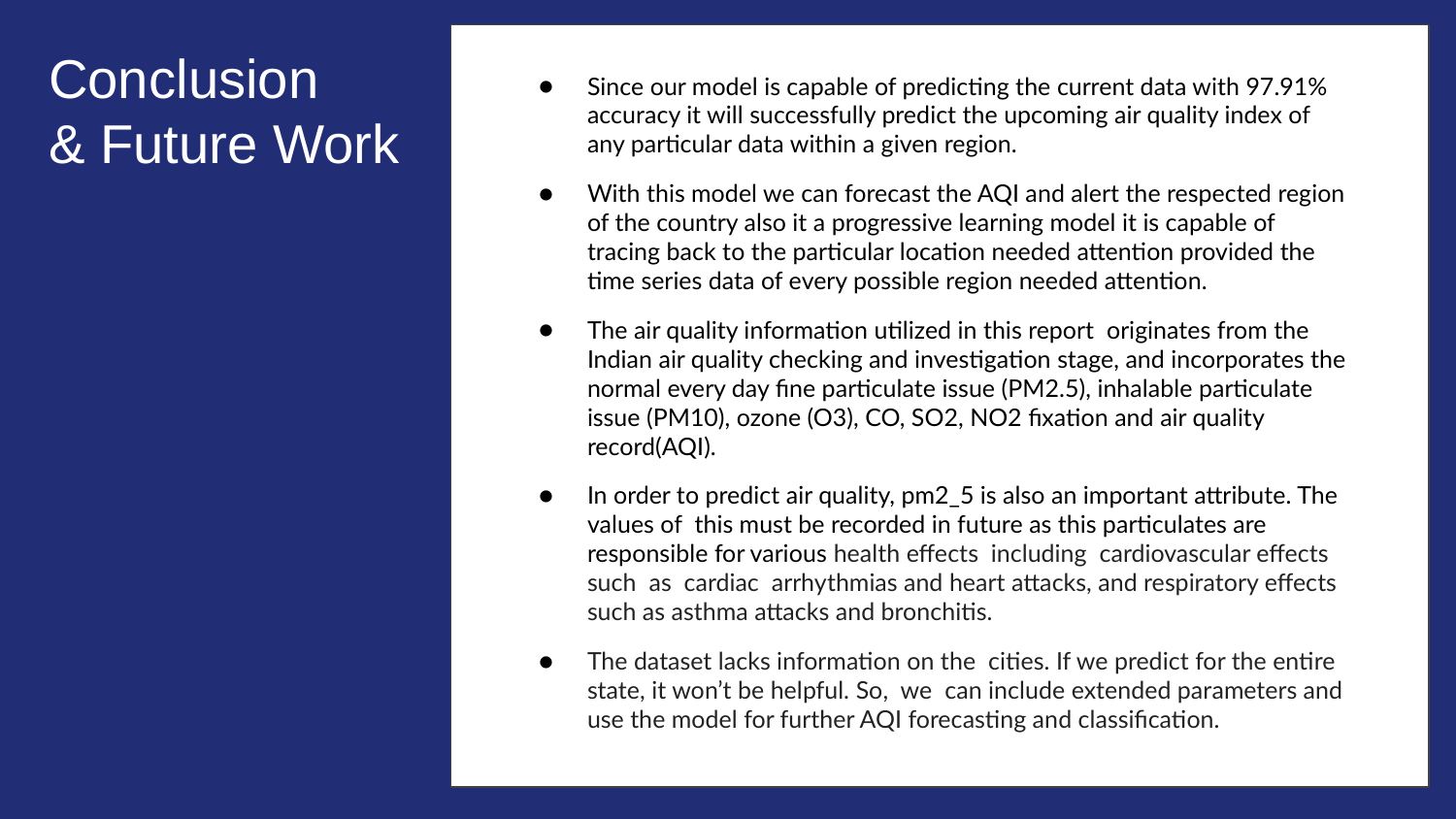

Conclusion
& Future Work

Since our model is capable of predicting the current data with 97.91% accuracy it will successfully predict the upcoming air quality index of any particular data within a given region.
With this model we can forecast the AQI and alert the respected region of the country also it a progressive learning model it is capable of tracing back to the particular location needed attention provided the time series data of every possible region needed attention.
The air quality information utilized in this report  originates from the Indian air quality checking and investigation stage, and incorporates the normal every day fine particulate issue (PM2.5), inhalable particulate issue (PM10), ozone (O3), CO, SO2, NO2 fixation and air quality record(AQI).
In order to predict air quality, pm2_5 is also an important attribute. The values of  this must be recorded in future as this particulates are responsible for various health effects  including  cardiovascular effects such  as  cardiac  arrhythmias and heart attacks, and respiratory effects such as asthma attacks and bronchitis.
The dataset lacks information on the  cities. If we predict for the entire state, it won’t be helpful. So,  we  can include extended parameters and use the model for further AQI forecasting and classification.